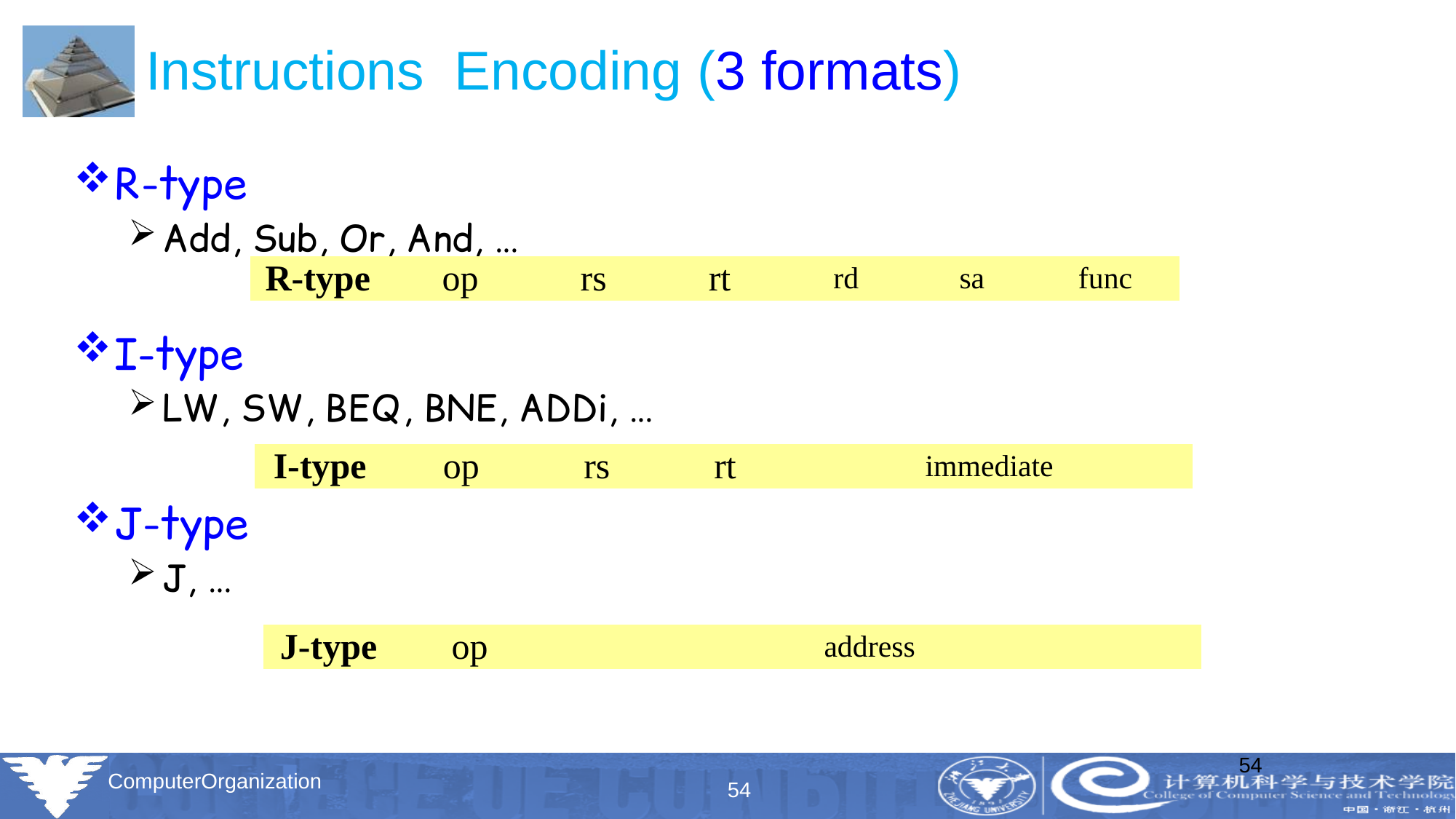

# Instructions  Encoding (3 formats)
R-type
Add, Sub, Or, And, …

I-type
LW, SW, BEQ, BNE, ADDi, …

J-type
J, …
| R-type | op | rs | rt | rd | sa | func |
| --- | --- | --- | --- | --- | --- | --- |
| I-type | op | rs | rt | immediate |  |  |
| --- | --- | --- | --- | --- | --- | --- |
| J-type | op | address |  |  |  |  |
| --- | --- | --- | --- | --- | --- | --- |
54